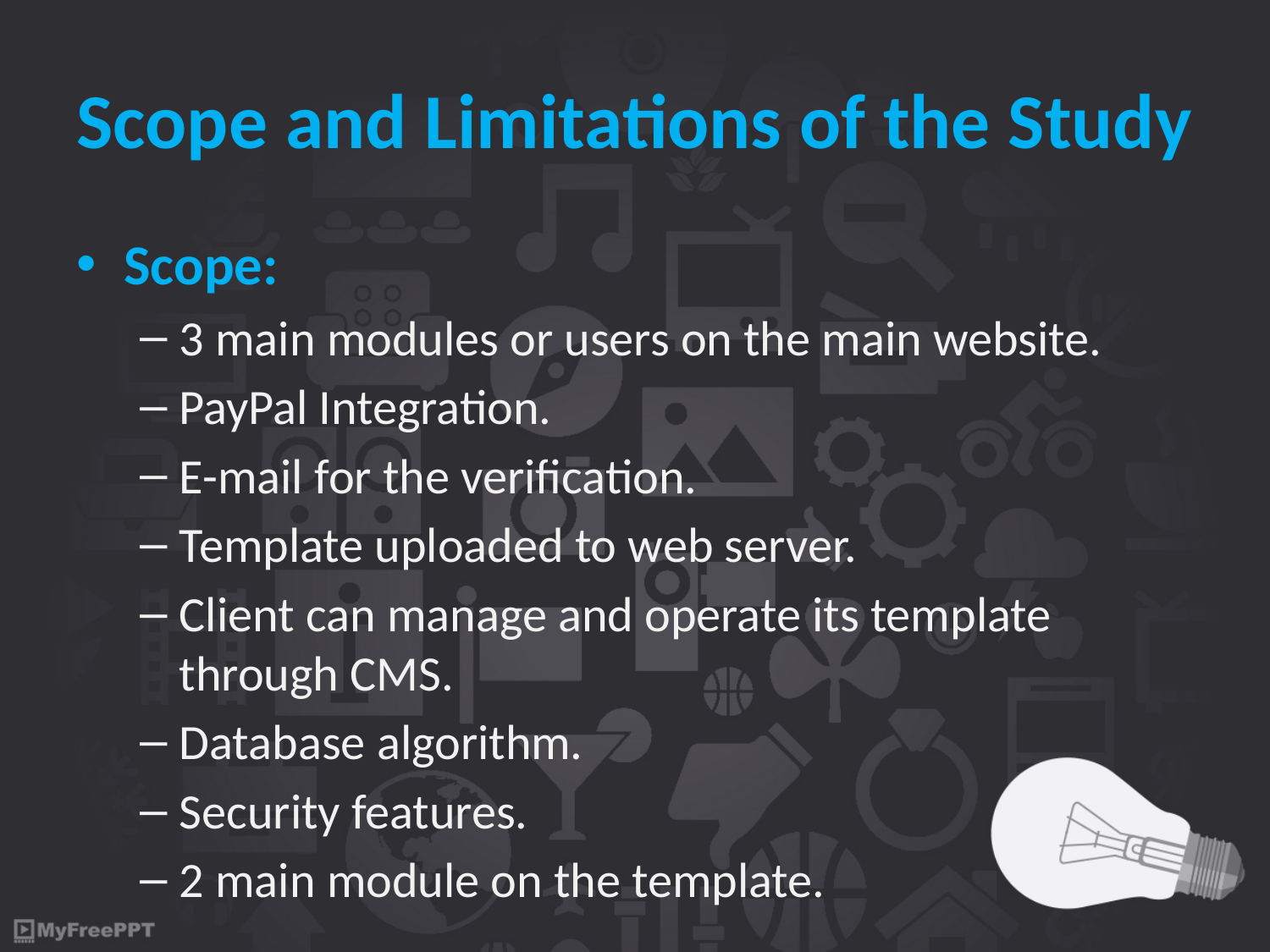

# Scope and Limitations of the Study
Scope:
3 main modules or users on the main website.
PayPal Integration.
E-mail for the verification.
Template uploaded to web server.
Client can manage and operate its template through CMS.
Database algorithm.
Security features.
2 main module on the template.